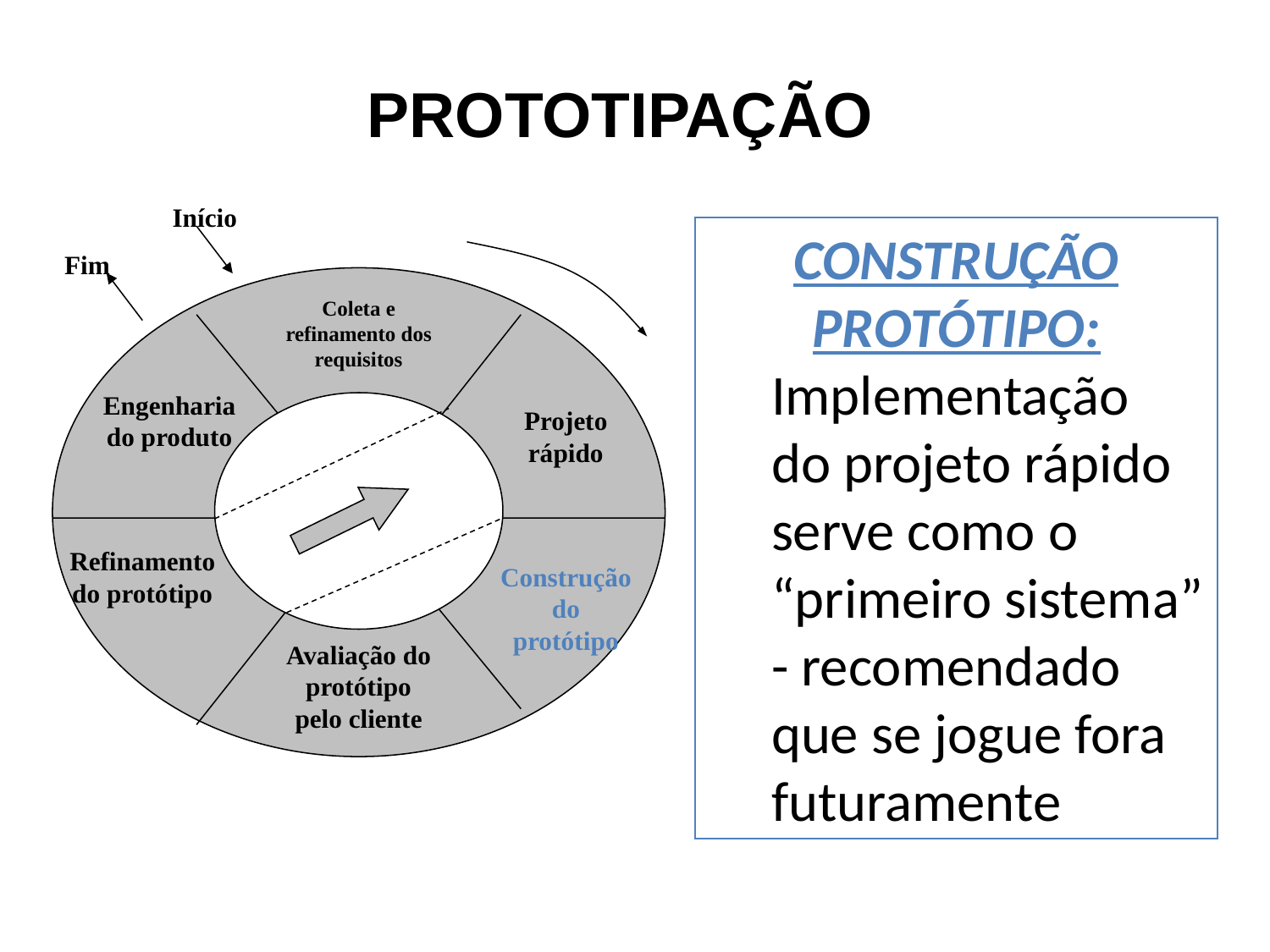

PROTOTIPAÇÃO
Início

Fim

Coleta e refinamento dos requisitos

Engenharia do produto

Projeto rápido

Refinamento do protótipo
Construção do protótipo
Avaliação do protótipo pelo cliente
CONSTRUÇÃO PROTÓTIPO:
Implementação  do projeto rápido serve como o “primeiro sistema” - recomendado que se jogue fora futuramente
55